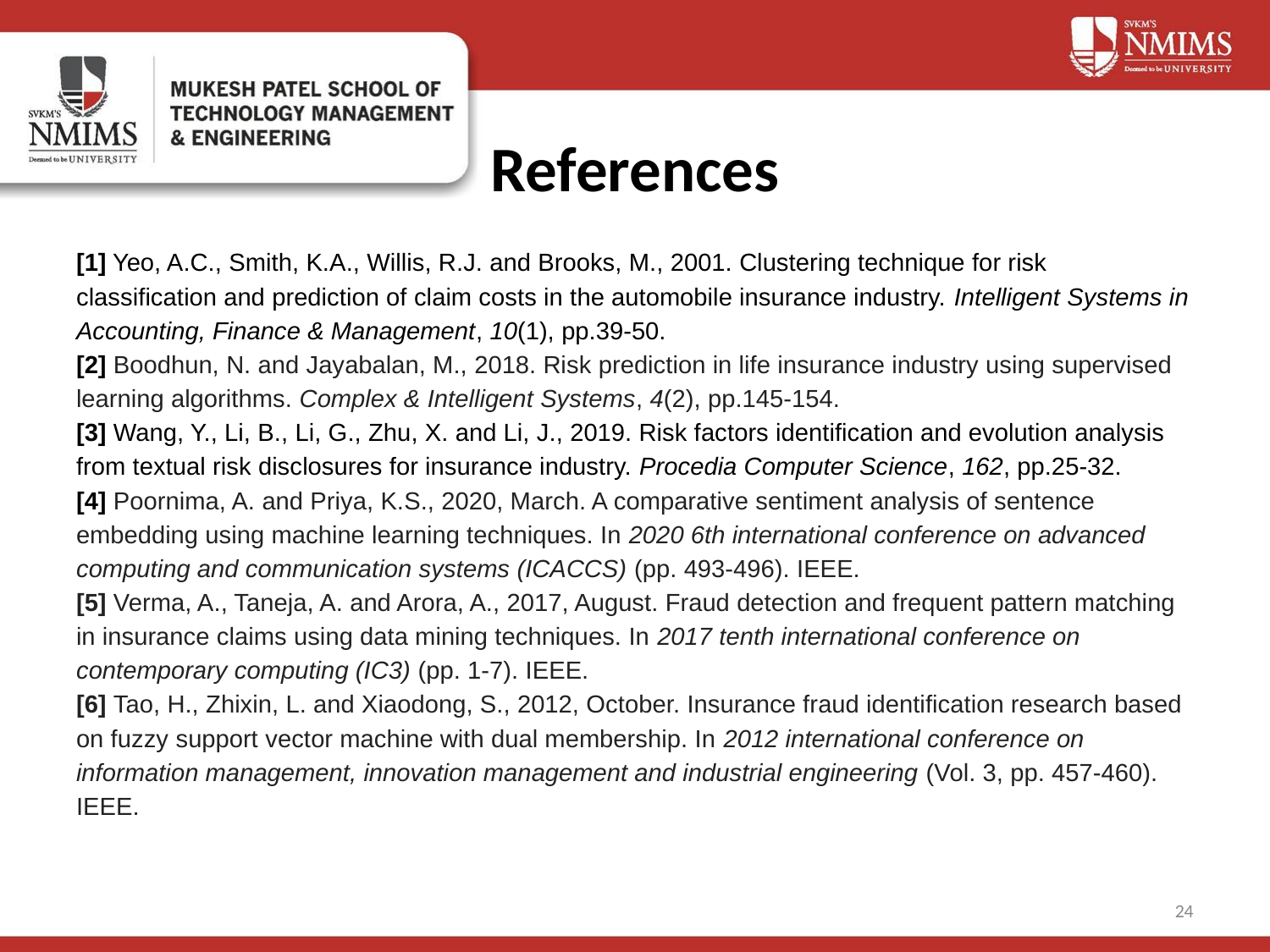

# References
[1] Yeo, A.C., Smith, K.A., Willis, R.J. and Brooks, M., 2001. Clustering technique for risk classification and prediction of claim costs in the automobile insurance industry. Intelligent Systems in Accounting, Finance & Management, 10(1), pp.39-50.
[2] Boodhun, N. and Jayabalan, M., 2018. Risk prediction in life insurance industry using supervised learning algorithms. Complex & Intelligent Systems, 4(2), pp.145-154.
[3] Wang, Y., Li, B., Li, G., Zhu, X. and Li, J., 2019. Risk factors identification and evolution analysis from textual risk disclosures for insurance industry. Procedia Computer Science, 162, pp.25-32.
[4] Poornima, A. and Priya, K.S., 2020, March. A comparative sentiment analysis of sentence embedding using machine learning techniques. In 2020 6th international conference on advanced computing and communication systems (ICACCS) (pp. 493-496). IEEE.
[5] Verma, A., Taneja, A. and Arora, A., 2017, August. Fraud detection and frequent pattern matching in insurance claims using data mining techniques. In 2017 tenth international conference on contemporary computing (IC3) (pp. 1-7). IEEE.
[6] Tao, H., Zhixin, L. and Xiaodong, S., 2012, October. Insurance fraud identification research based on fuzzy support vector machine with dual membership. In 2012 international conference on information management, innovation management and industrial engineering (Vol. 3, pp. 457-460). IEEE.
24